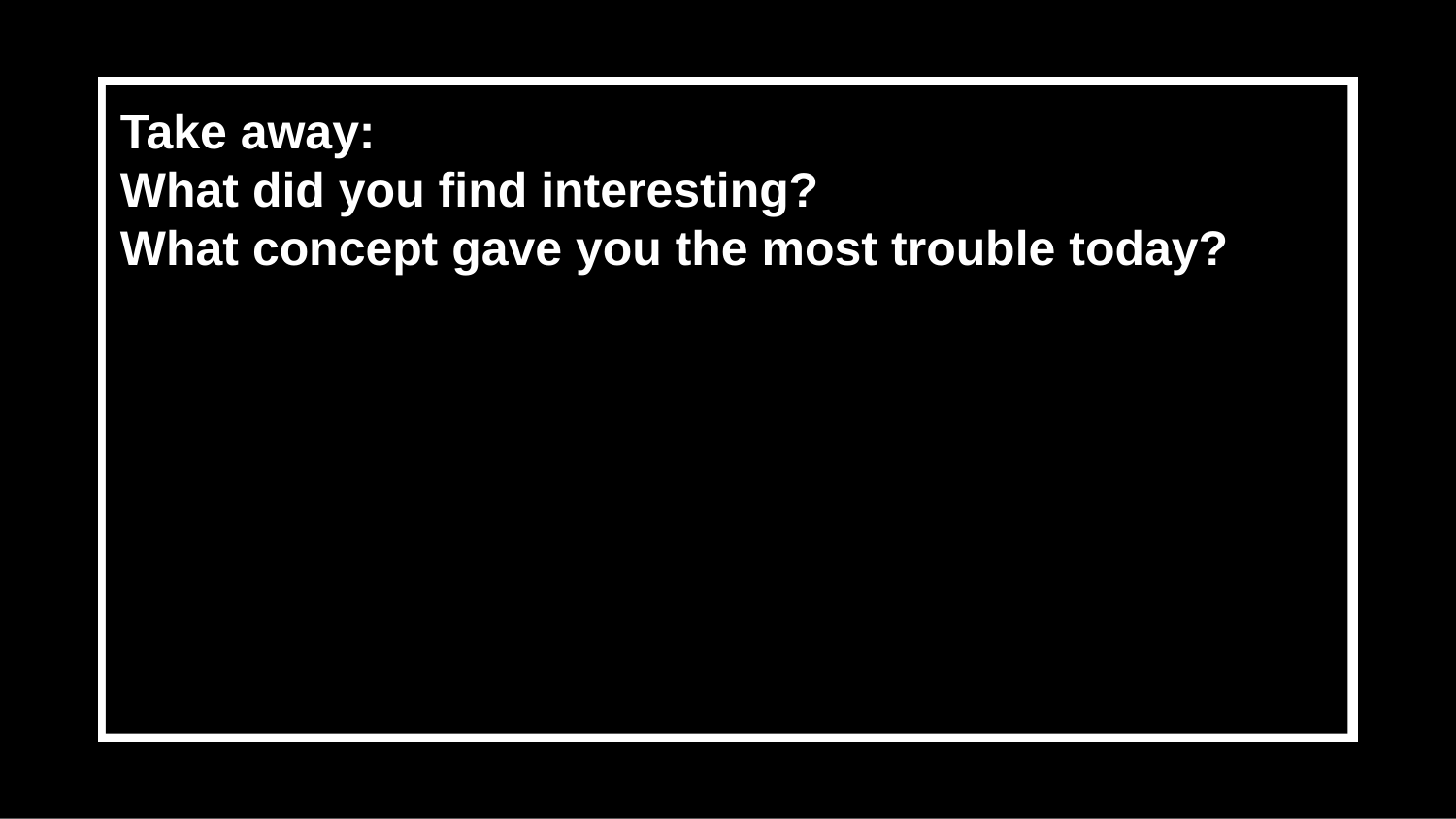

Take away:
What did you find interesting?
What concept gave you the most trouble today?